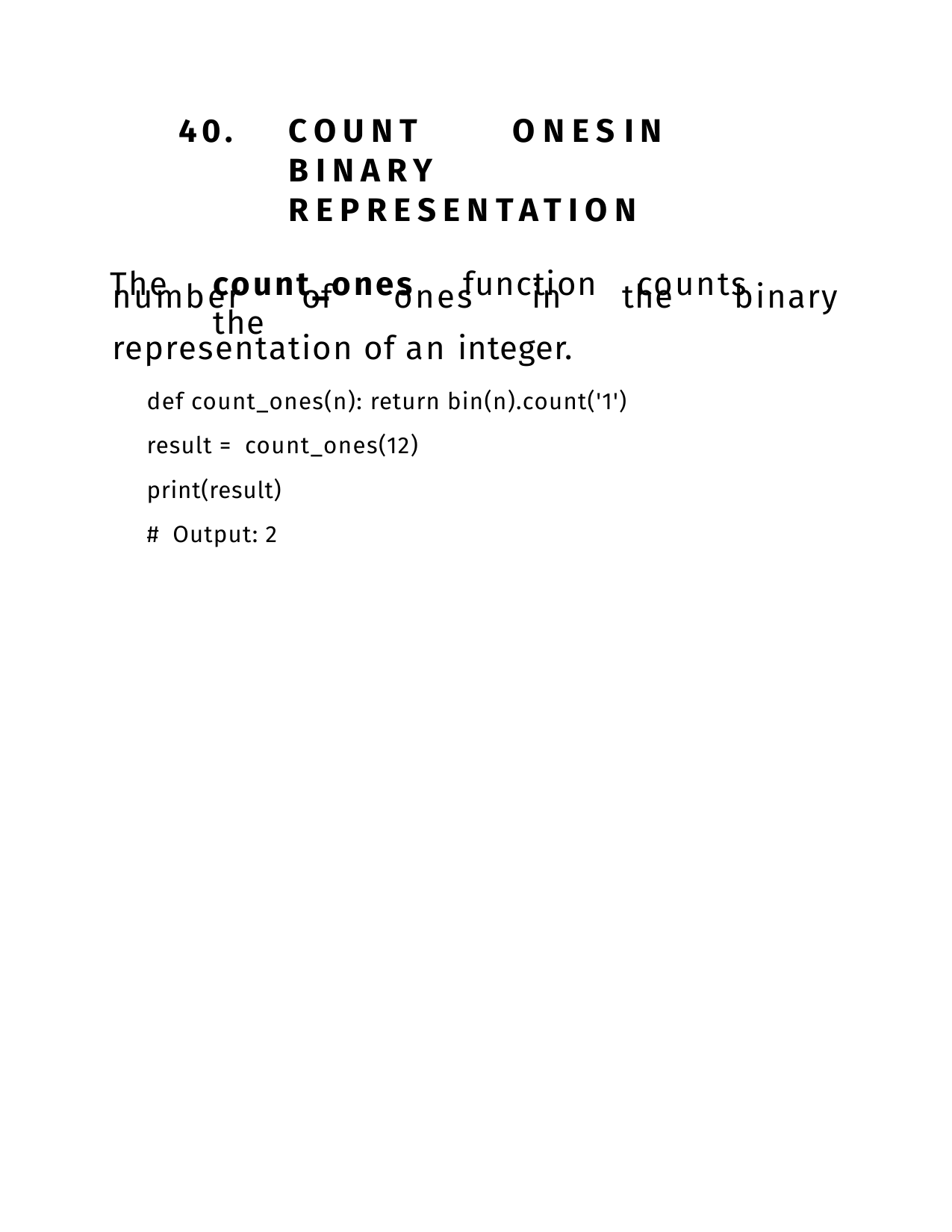

40.	COUNT	ONES	IN	BINARY REPRESENTATION
The	count_ones	function	counts	the
number	of	ones	in	the representation of an integer.
def count_ones(n): return bin(n).count('1') result = count_ones(12)
print(result) # Output: 2
binary